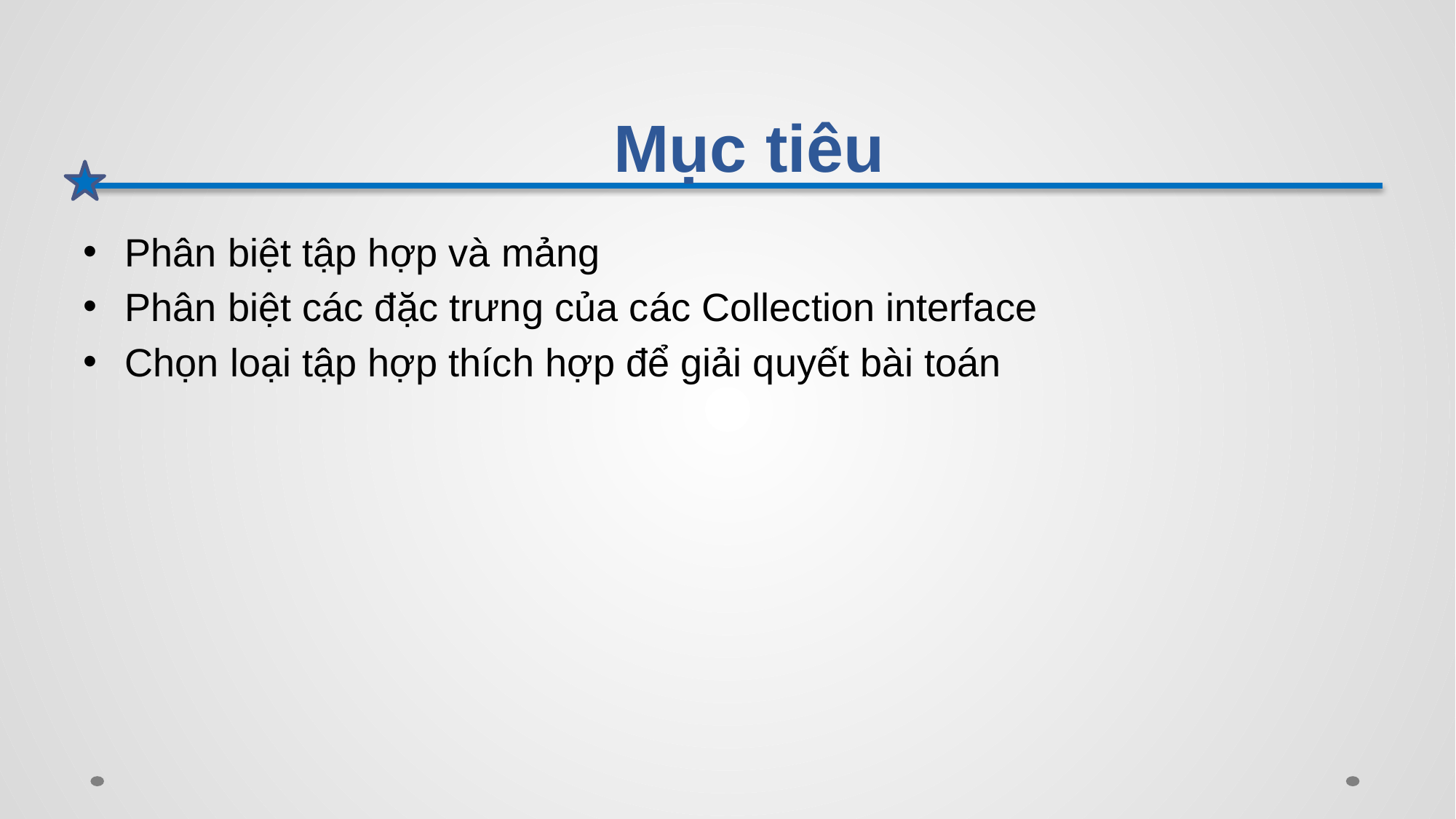

# Mục tiêu
Phân biệt tập hợp và mảng
Phân biệt các đặc trưng của các Collection interface
Chọn loại tập hợp thích hợp để giải quyết bài toán